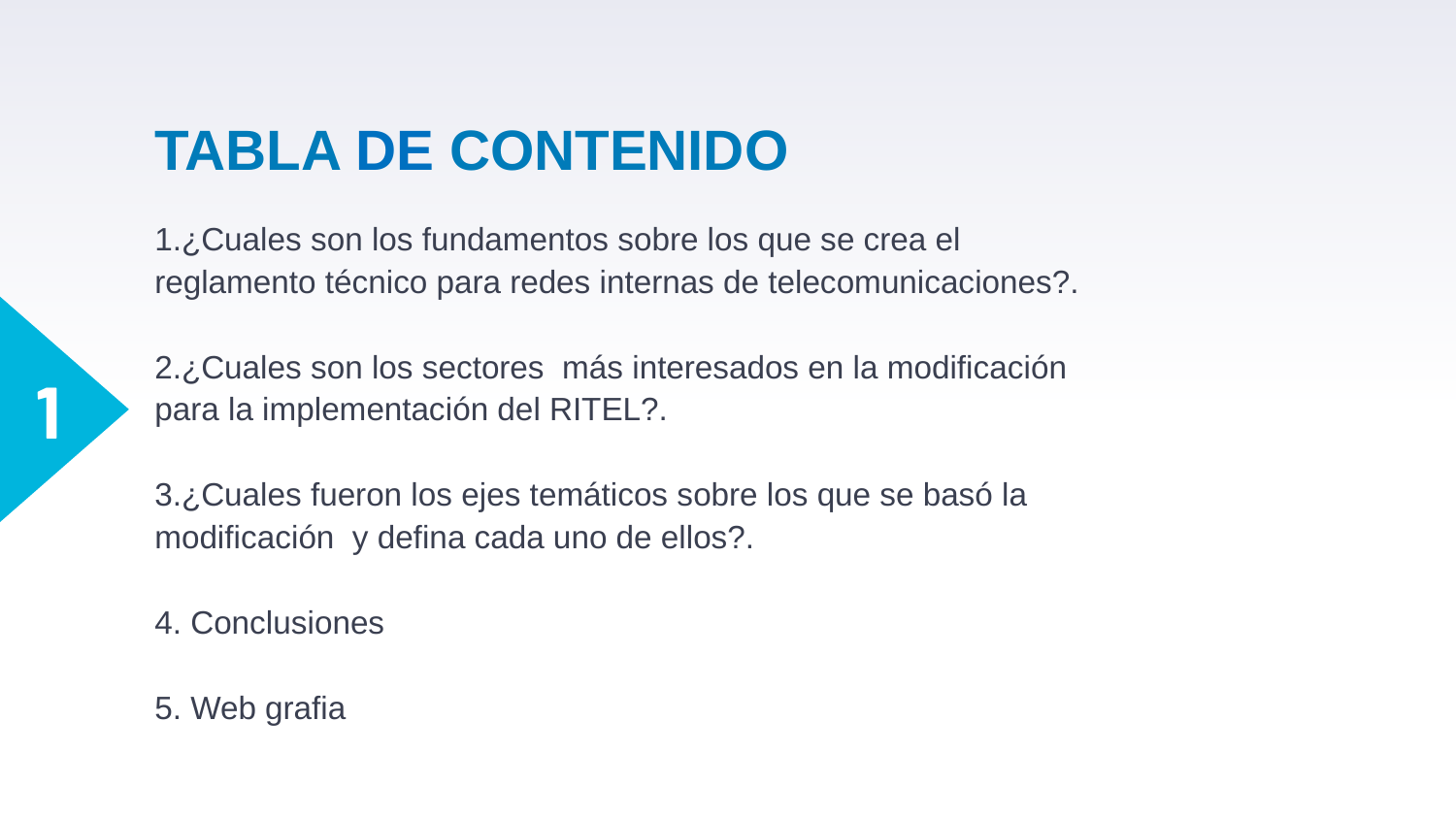

# TABLA DE CONTENIDO
1.¿Cuales son los fundamentos sobre los que se crea el reglamento técnico para redes internas de telecomunicaciones?.

2.¿Cuales son los sectores  más interesados en la modificación para la implementación del RITEL?.

3.¿Cuales fueron los ejes temáticos sobre los que se basó la modificación  y defina cada uno de ellos?.

4. Conclusiones

5. Web grafia

1